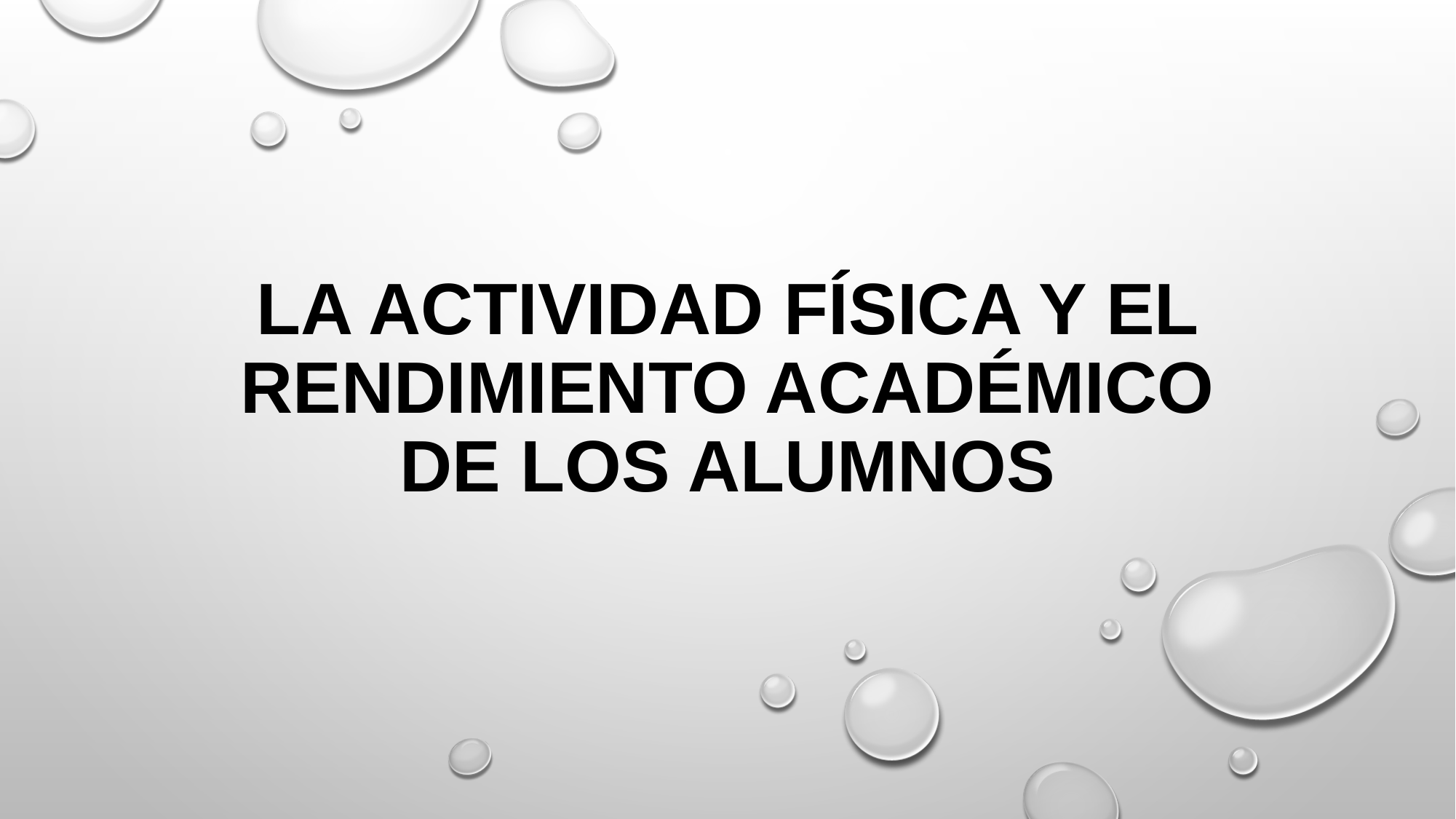

# La Actividad física y el rendimiento académico de los alumnos